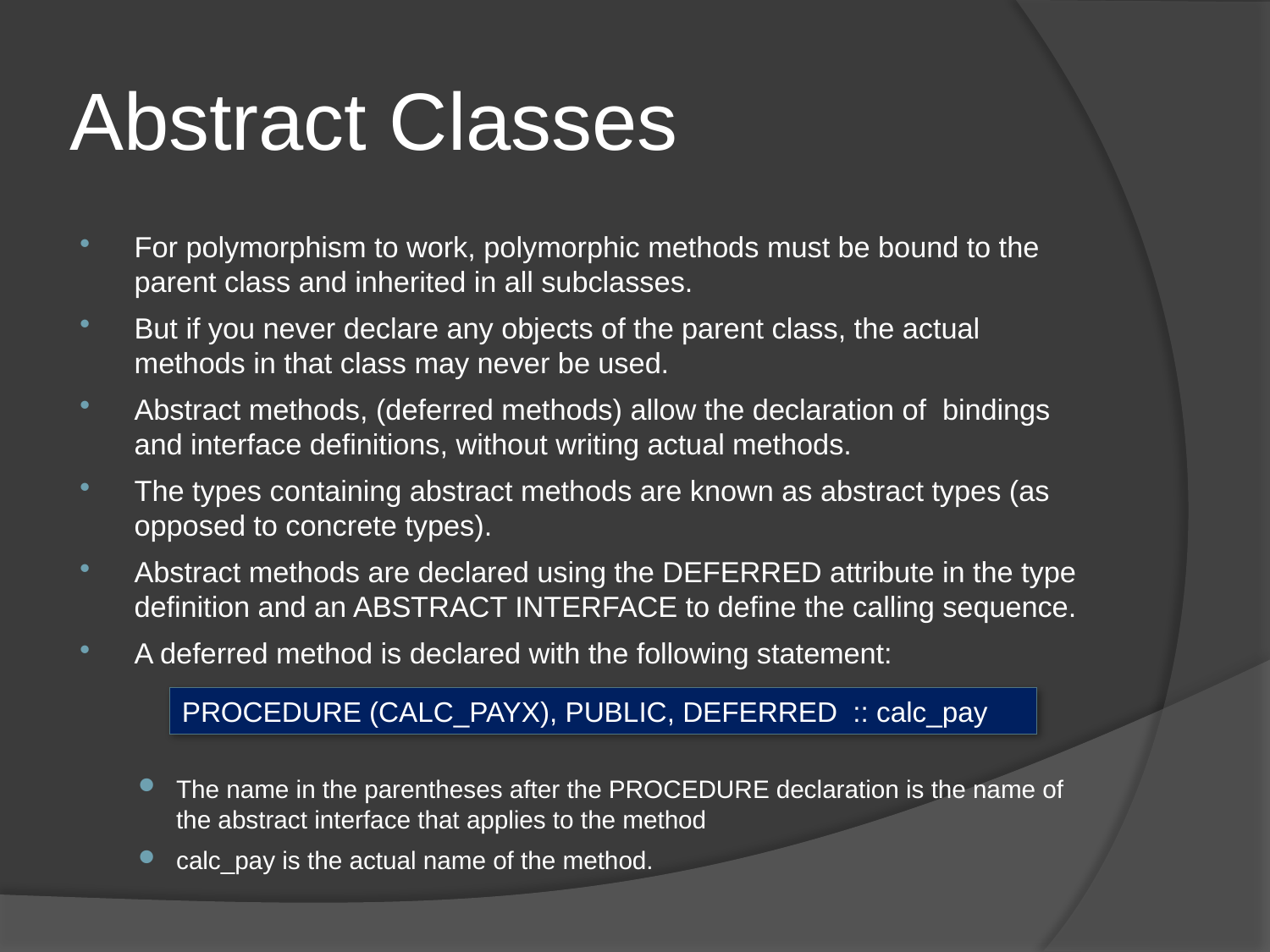

# Abstract Classes
For polymorphism to work, polymorphic methods must be bound to the parent class and inherited in all subclasses.
But if you never declare any objects of the parent class, the actual methods in that class may never be used.
Abstract methods, (deferred methods) allow the declaration of  bindings and interface definitions, without writing actual methods.
The types containing abstract methods are known as abstract types (as opposed to concrete types).
Abstract methods are declared using the DEFERRED attribute in the type definition and an ABSTRACT INTERFACE to define the calling sequence.
A deferred method is declared with the following statement:

The name in the parentheses after the PROCEDURE declaration is the name of the abstract interface that applies to the method
calc_pay is the actual name of the method.
PROCEDURE (CALC_PAYX), PUBLIC, DEFERRED  :: calc_pay